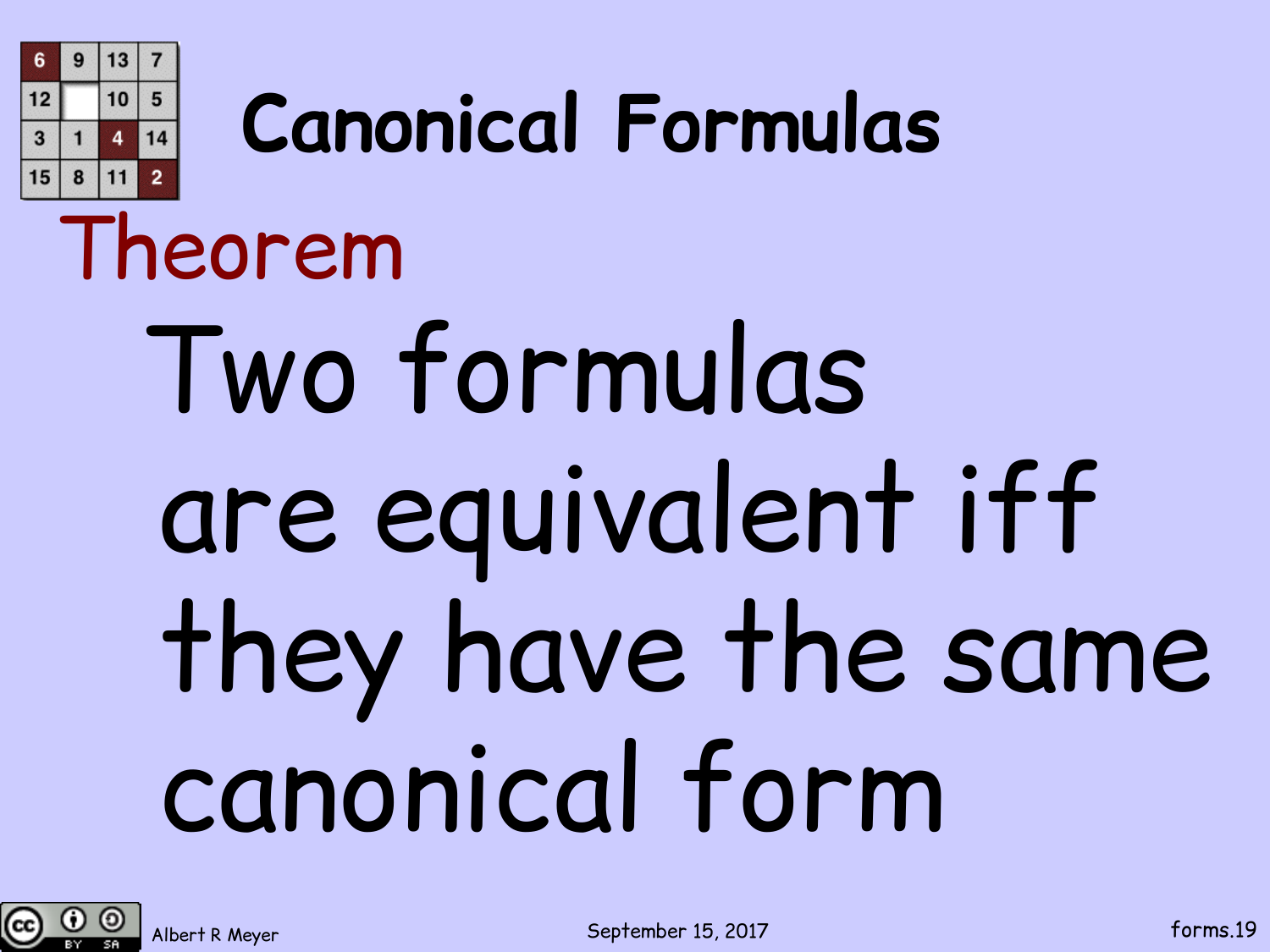

# Canonical Formulas
Theorem
   Two formulas
   are equivalent iff
   they have the same
   canonical form
forms.19